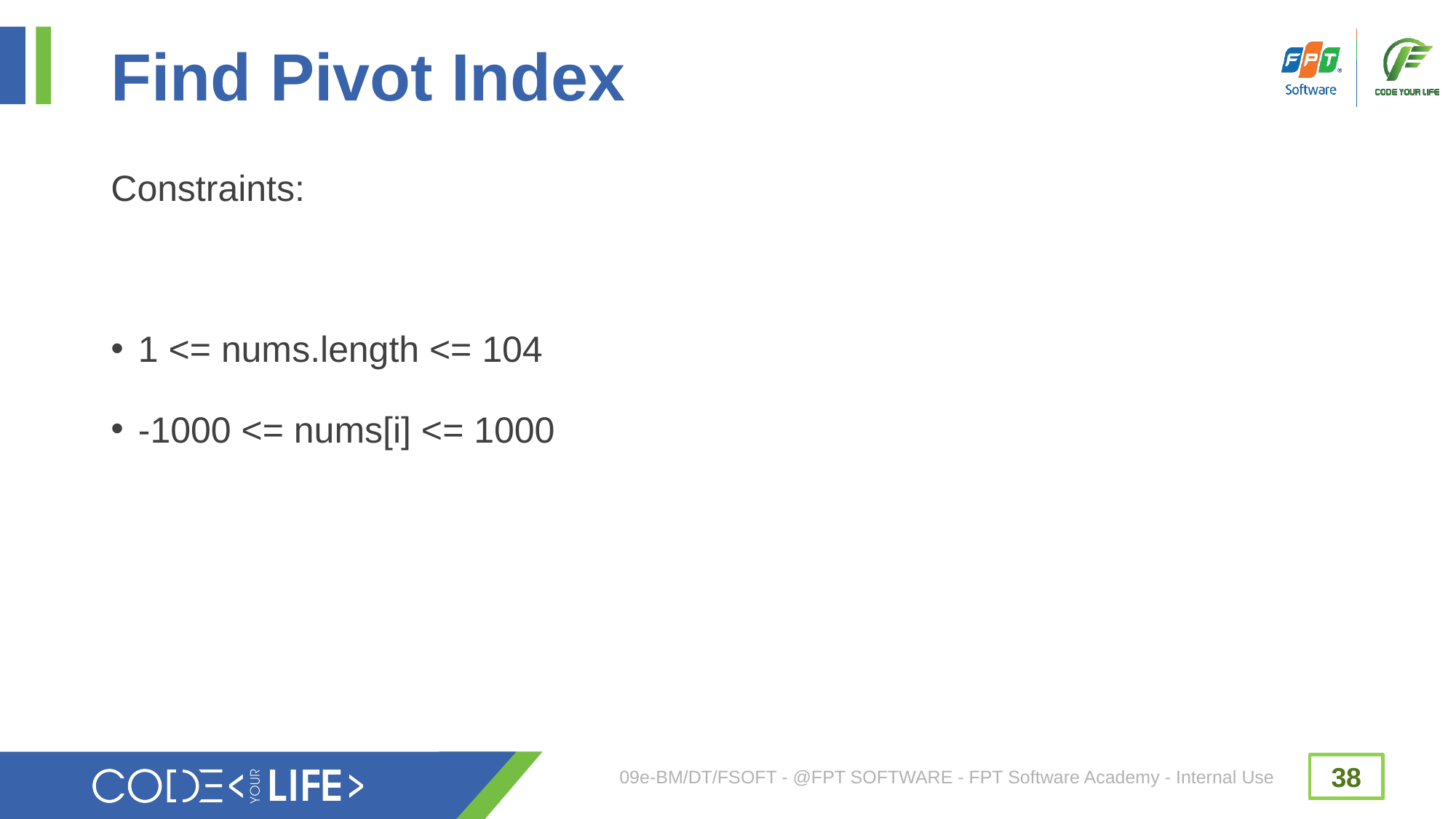

# Find Pivot Index
Constraints:

1 <= nums.length <= 104
-1000 <= nums[i] <= 1000
09e-BM/DT/FSOFT - @FPT SOFTWARE - FPT Software Academy - Internal Use
38